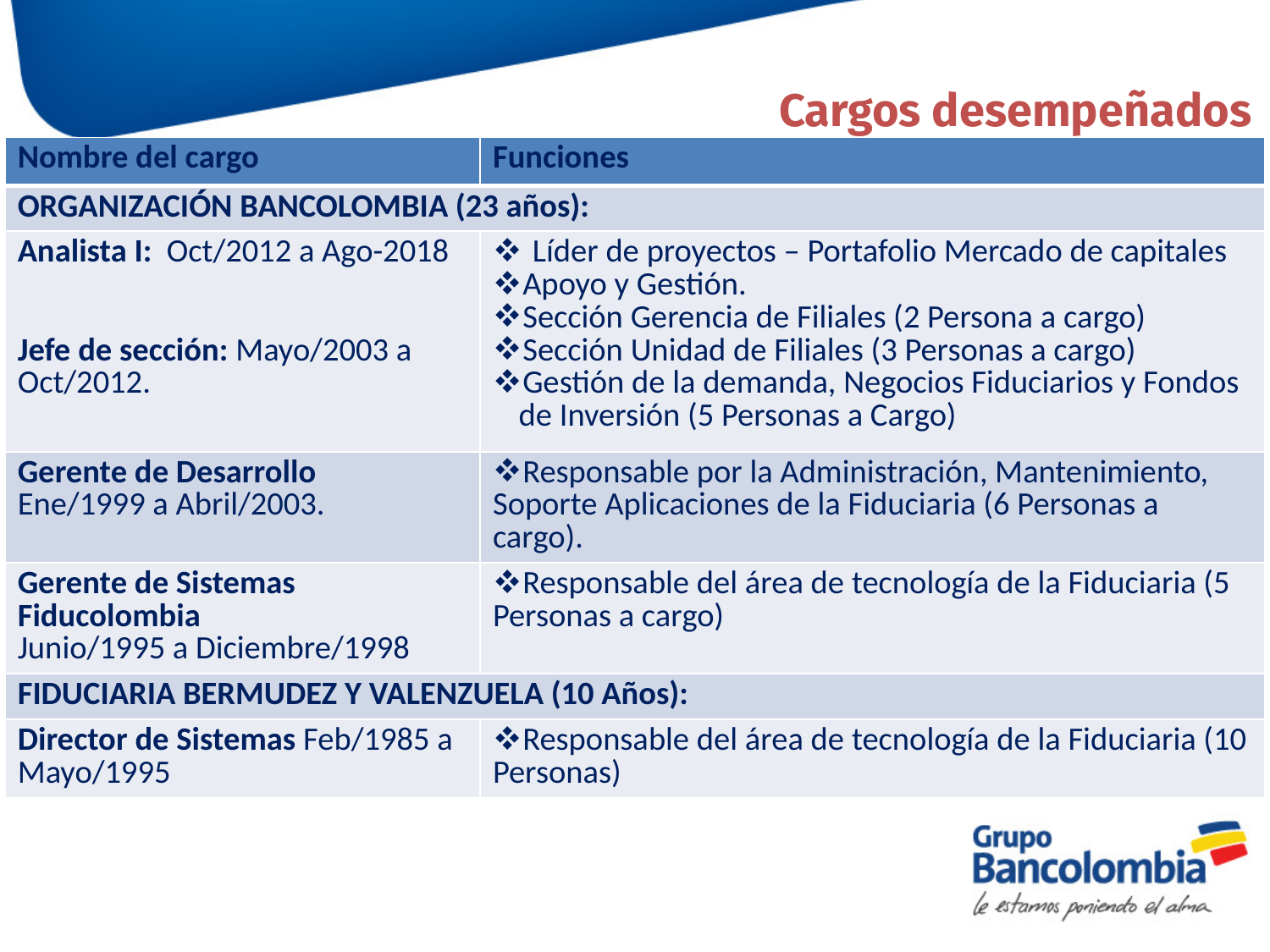

Cargos desempeñados
| Nombre del cargo | Funciones |
| --- | --- |
| ORGANIZACIÓN BANCOLOMBIA (23 años): |  |
| Analista I: Oct/2012 a Ago-2018 Jefe de sección: Mayo/2003 a Oct/2012. | Líder de proyectos – Portafolio Mercado de capitales Apoyo y Gestión. Sección Gerencia de Filiales (2 Persona a cargo) Sección Unidad de Filiales (3 Personas a cargo) Gestión de la demanda, Negocios Fiduciarios y Fondos de Inversión (5 Personas a Cargo) |
| Gerente de Desarrollo Ene/1999 a Abril/2003. | Responsable por la Administración, Mantenimiento, Soporte Aplicaciones de la Fiduciaria (6 Personas a cargo). |
| Gerente de Sistemas Fiducolombia Junio/1995 a Diciembre/1998 | Responsable del área de tecnología de la Fiduciaria (5 Personas a cargo) |
| FIDUCIARIA BERMUDEZ Y VALENZUELA (10 Años): |  |
| Director de Sistemas Feb/1985 a Mayo/1995 | Responsable del área de tecnología de la Fiduciaria (10 Personas) |